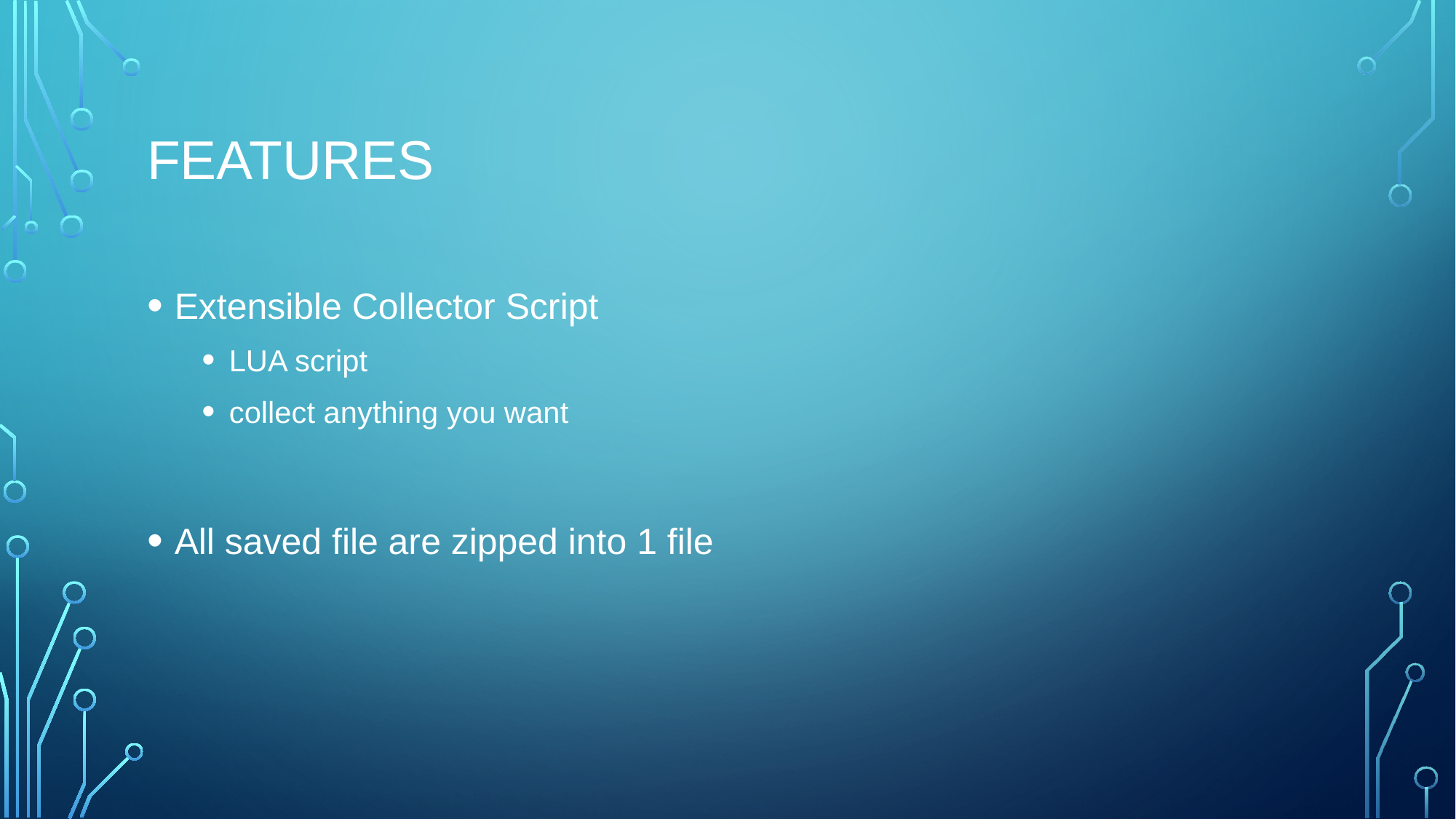

# Features
Extensible Collector Script
LUA script
collect anything you want

All saved file are zipped into 1 file